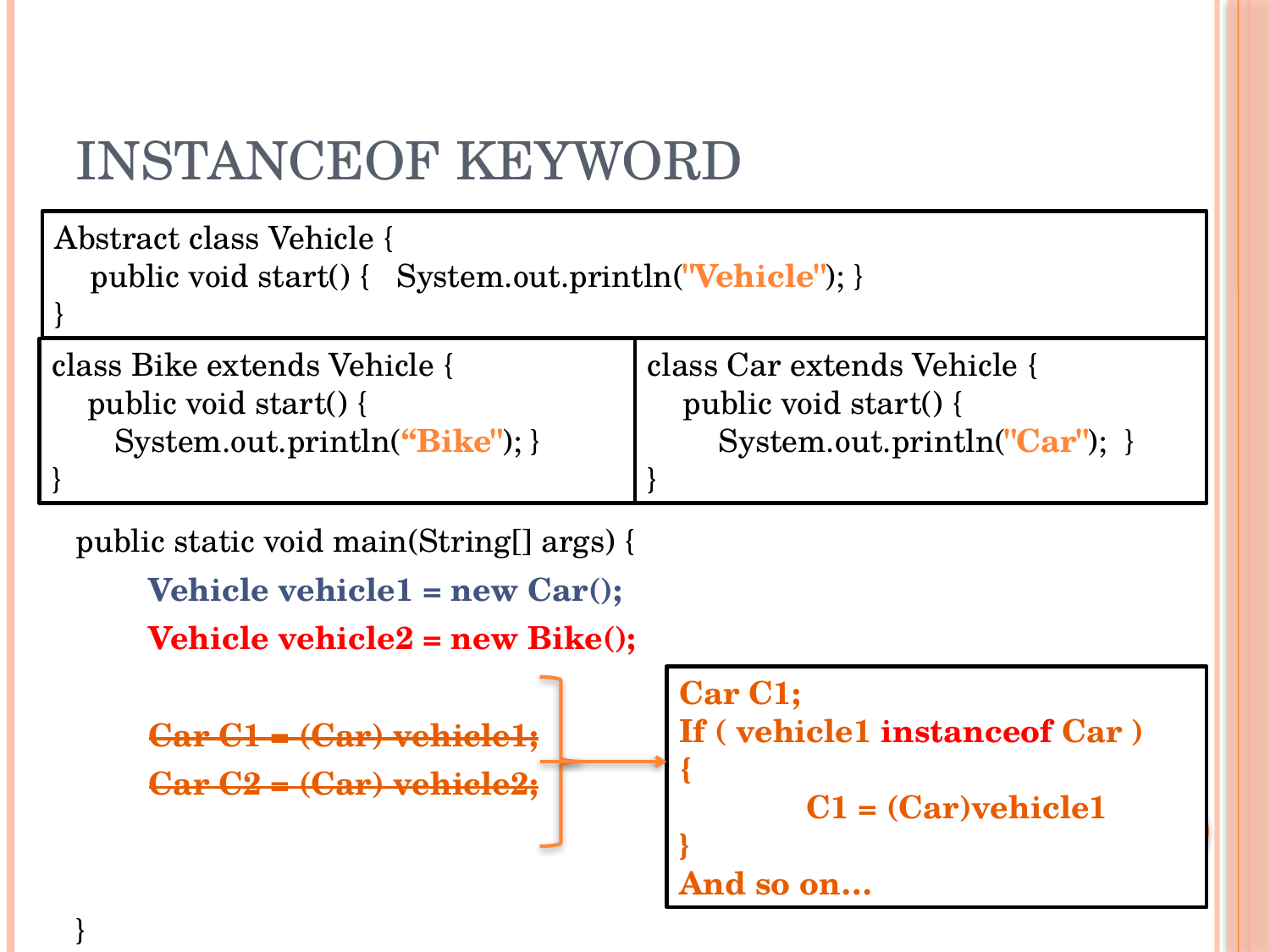

# InstanceOf keyword
Abstract class Vehicle {
    public void start() {   System.out.println("Vehicle"); }
}

public static void main(String[] args) {
        Vehicle vehicle1 = new Car();
        Vehicle vehicle2 = new Bike();

        Car C1 = (Car) vehicle1;
        Car C2 = (Car) vehicle2;

}

class Bike extends Vehicle {
    public void start() {
       System.out.println(“Bike"); }
}
class Car extends Vehicle {
    public void start() {
        System.out.println("Car");  }
}
Car C1;
If ( vehicle1 instanceof Car )
{
	C1 = (Car)vehicle1
}
And so on…

23